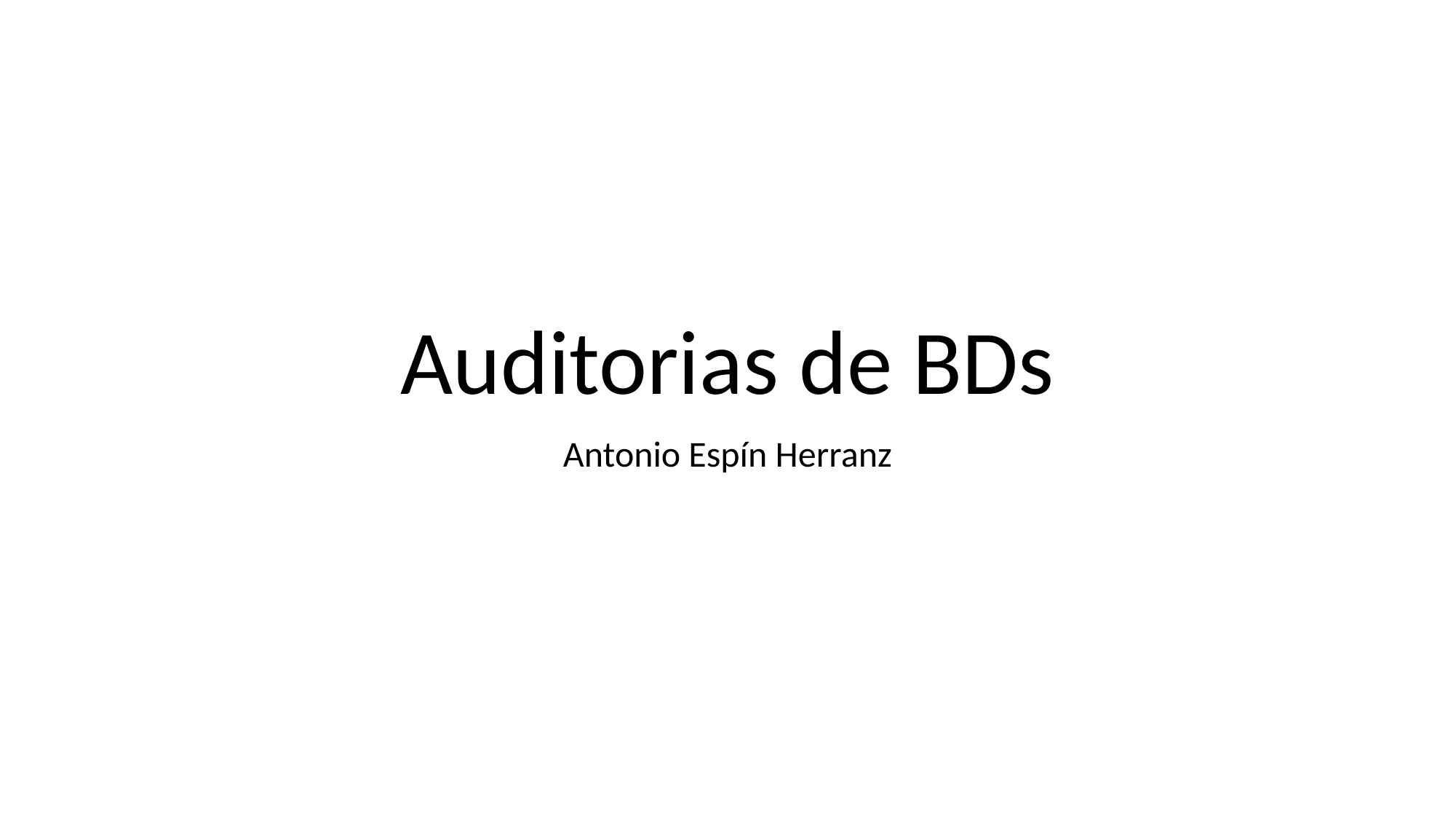

# Auditorias de BDs
Antonio Espín Herranz